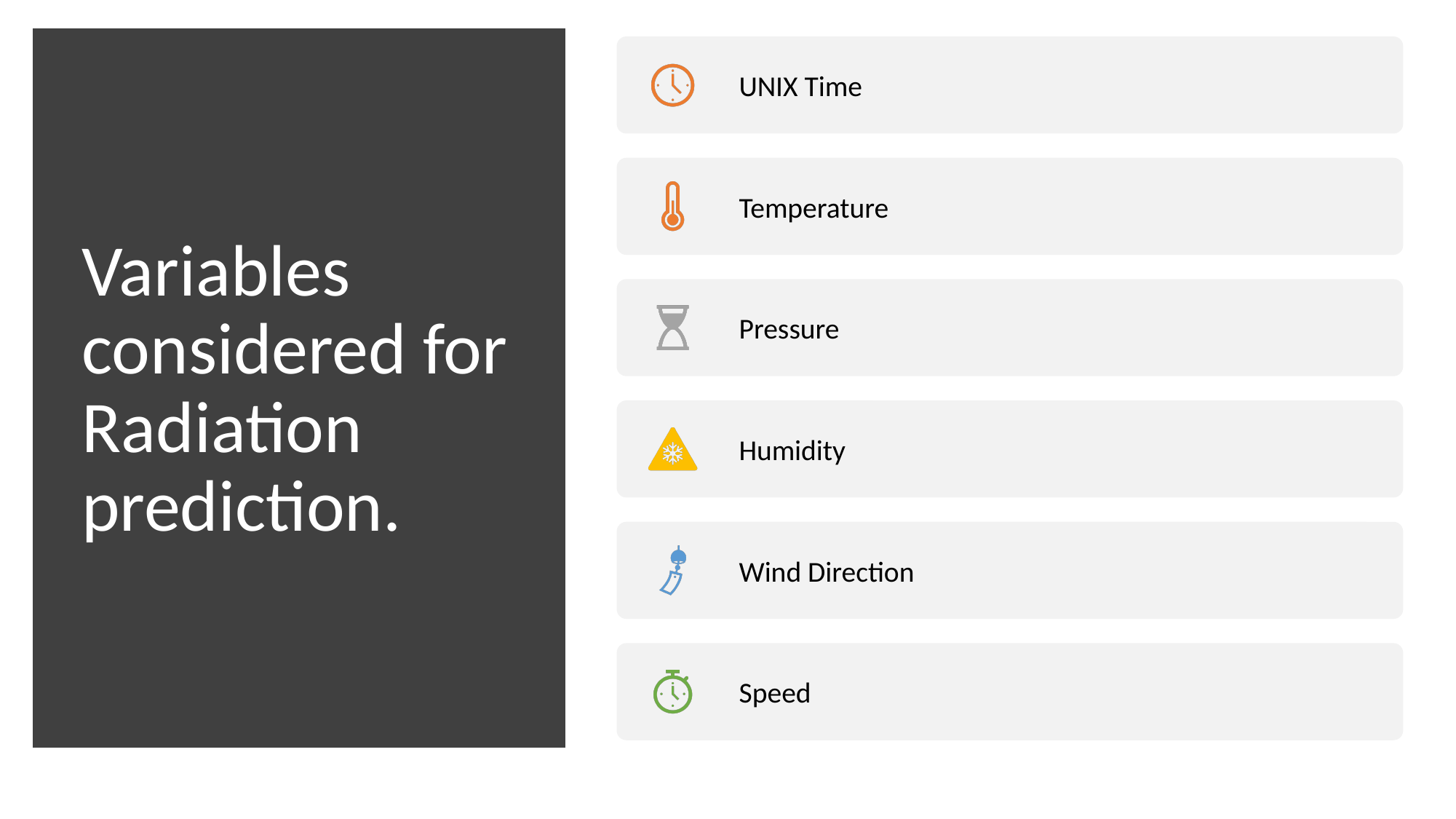

UNIX Time
Temperature
Pressure
Humidity
Wind Direction
Speed
# Variables considered for Radiation prediction.